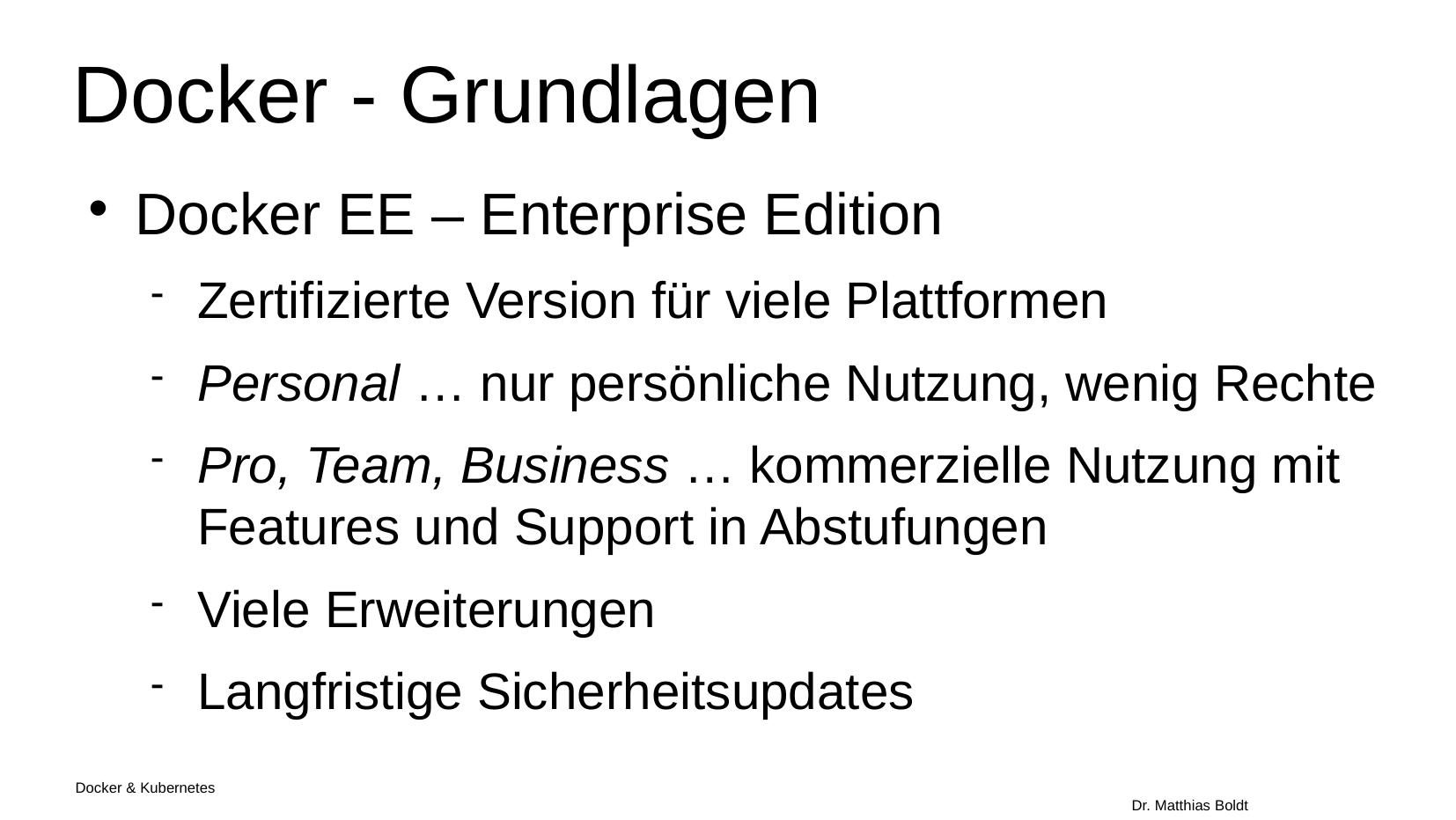

Docker - Grundlagen
Docker EE – Enterprise Edition
Zertifizierte Version für viele Plattformen
Personal … nur persönliche Nutzung, wenig Rechte
Pro, Team, Business … kommerzielle Nutzung mit Features und Support in Abstufungen
Viele Erweiterungen
Langfristige Sicherheitsupdates

Docker & Kubernetes																Dr. Matthias Boldt